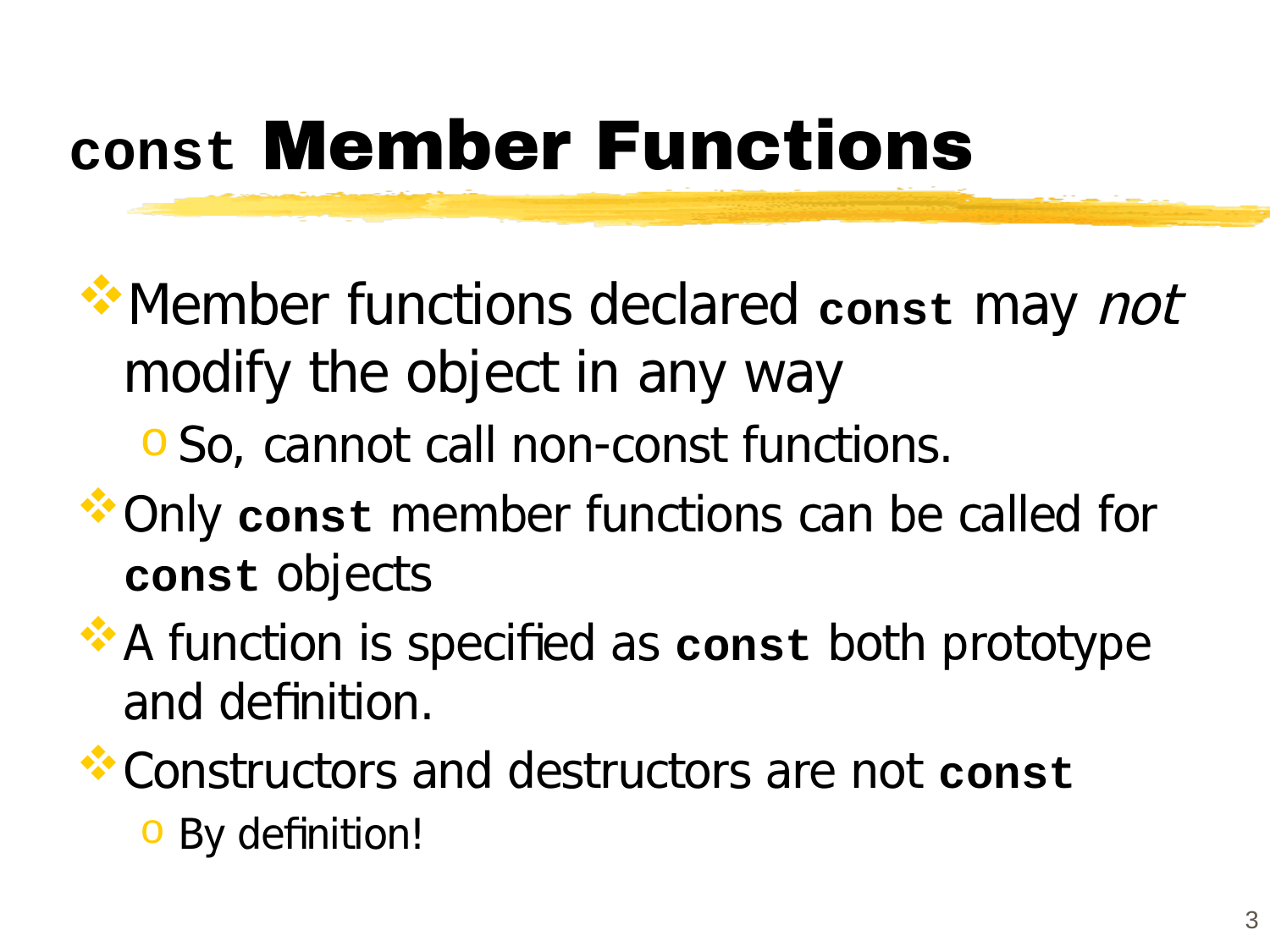

# const Member Functions
Member functions declared const may not modify the object in any way
So, cannot call non-const functions.
Only const member functions can be called for const objects
A function is specified as const both prototype and definition.
Constructors and destructors are not const
By definition!
3